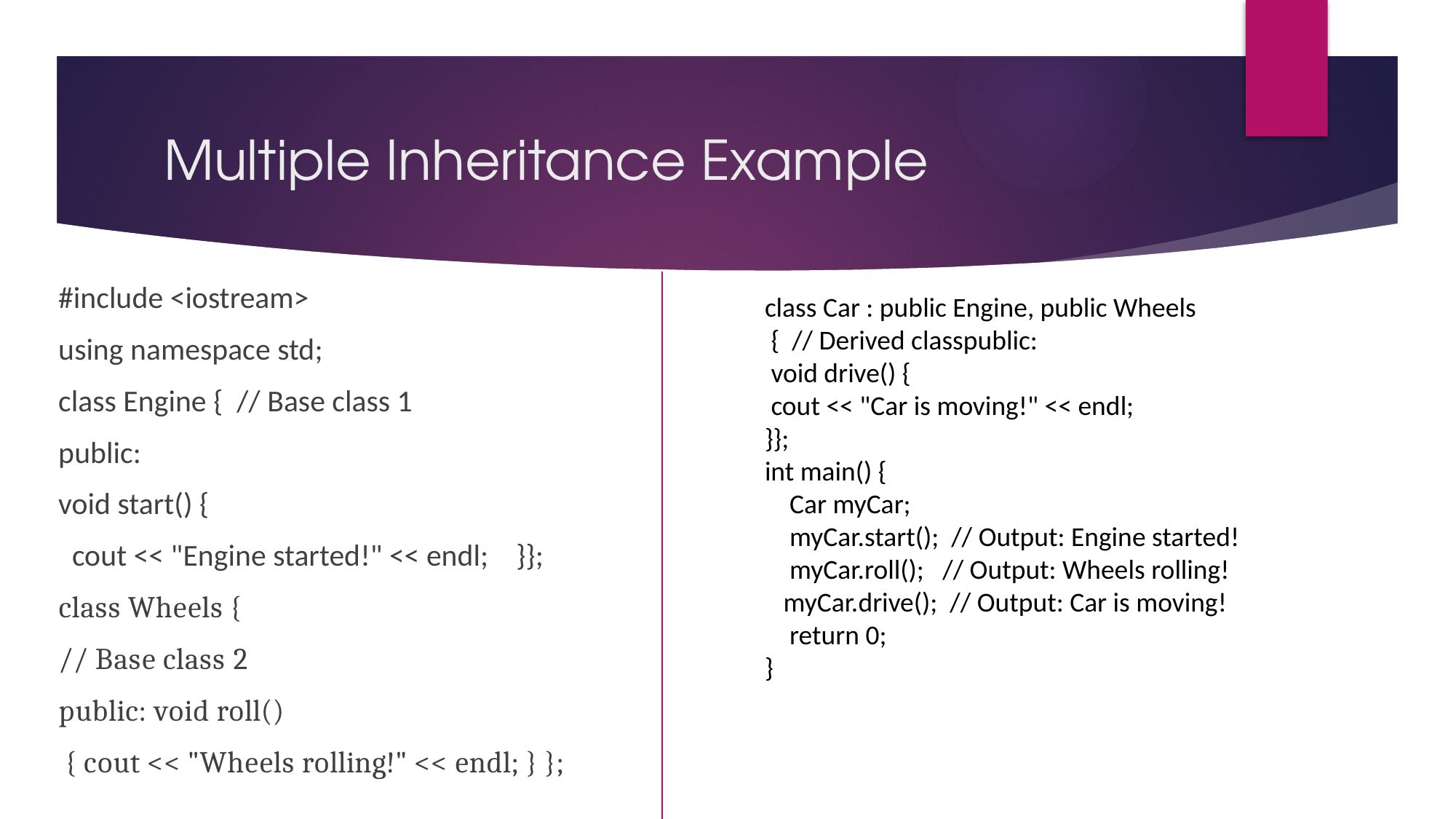

# Multiple Inheritance Example
#include <iostream>
using namespace std;
class Engine {  // Base class 1
public:
void start() {
  cout << "Engine started!" << endl;    }};
class Wheels {
// Base class 2
public: void roll()
 { cout << "Wheels rolling!" << endl; } };

class Car : public Engine, public Wheels
 {  // Derived classpublic:
 void drive() {
 cout << "Car is moving!" << endl;
}};
int main() {
    Car myCar;
    myCar.start();  // Output: Engine started!
    myCar.roll();   // Output: Wheels rolling!
   myCar.drive();  // Output: Car is moving!
    return 0;
}